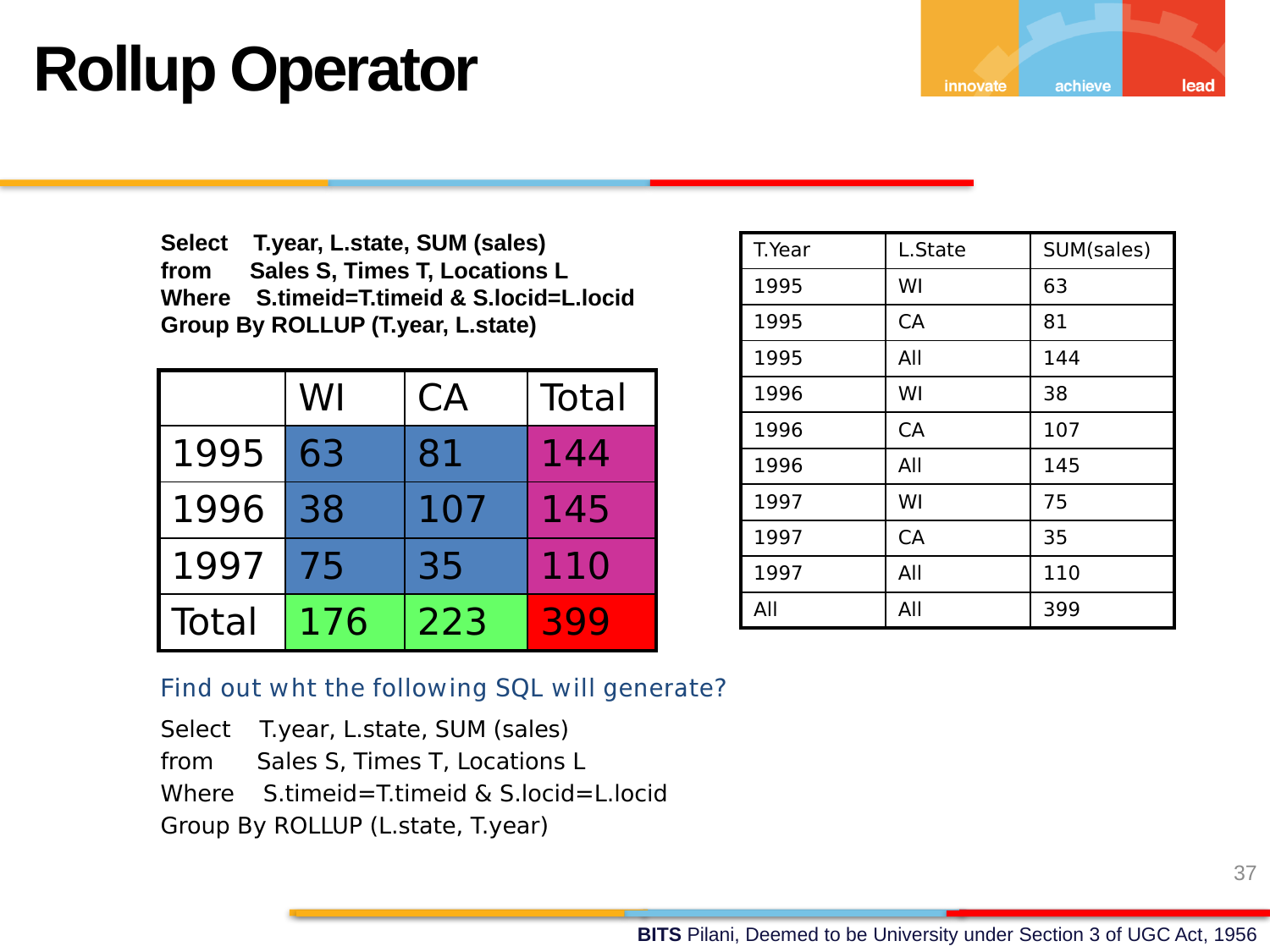

Rollup Operator
Select    T.year, L.state, SUM (sales)
from      Sales S, Times T, Locations L
Where    S.timeid=T.timeid & S.locid=L.locid
Group By ROLLUP (T.year, L.state)
| T.Year | L.State | SUM(sales) |
| --- | --- | --- |
| 1995 | WI | 63 |
| 1995 | CA | 81 |
| 1995 | All | 144 |
| 1996 | WI | 38 |
| 1996 | CA | 107 |
| 1996 | All | 145 |
| 1997 | WI | 75 |
| 1997 | CA | 35 |
| 1997 | All | 110 |
| All | All | 399 |
|  | WI | CA | Total |
| --- | --- | --- | --- |
| 1995 | 63 | 81 | 144 |
| 1996 | 38 | 107 | 145 |
| 1997 | 75 | 35 | 110 |
| Total | 176 | 223 | 399 |
Find out wht the following SQL will generate?
Select    T.year, L.state, SUM (sales)
from      Sales S, Times T, Locations L
Where    S.timeid=T.timeid & S.locid=L.locid
Group By ROLLUP (L.state, T.year)
37